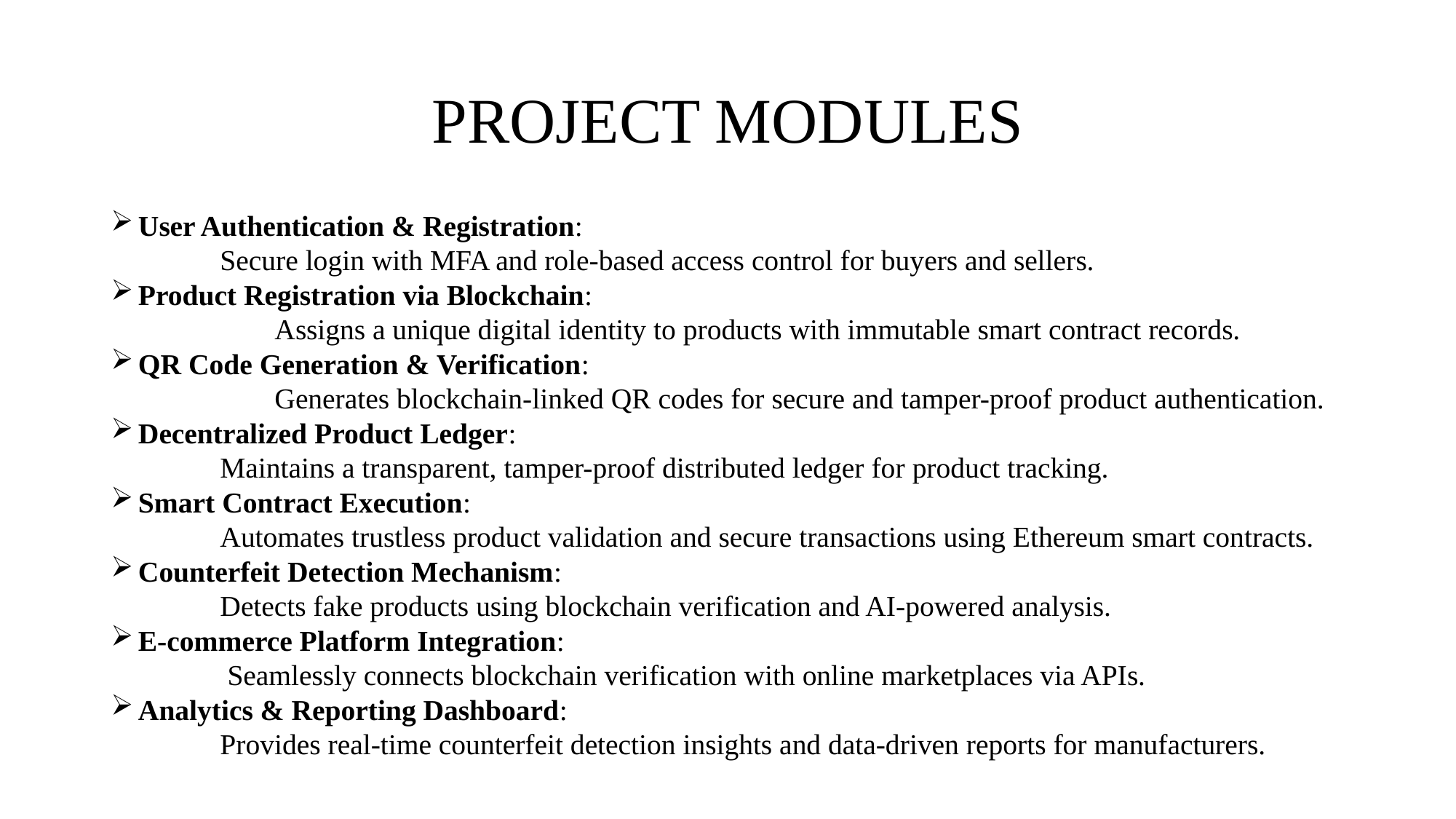

# PROJECT MODULES
User Authentication & Registration:
	Secure login with MFA and role-based access control for buyers and sellers.
Product Registration via Blockchain:
	Assigns a unique digital identity to products with immutable smart contract records.
QR Code Generation & Verification:
	Generates blockchain-linked QR codes for secure and tamper-proof product authentication.
Decentralized Product Ledger:
	Maintains a transparent, tamper-proof distributed ledger for product tracking.
Smart Contract Execution:
	Automates trustless product validation and secure transactions using Ethereum smart contracts.
Counterfeit Detection Mechanism:
	Detects fake products using blockchain verification and AI-powered analysis.
E-commerce Platform Integration:
	 Seamlessly connects blockchain verification with online marketplaces via APIs.
Analytics & Reporting Dashboard:
	Provides real-time counterfeit detection insights and data-driven reports for manufacturers.